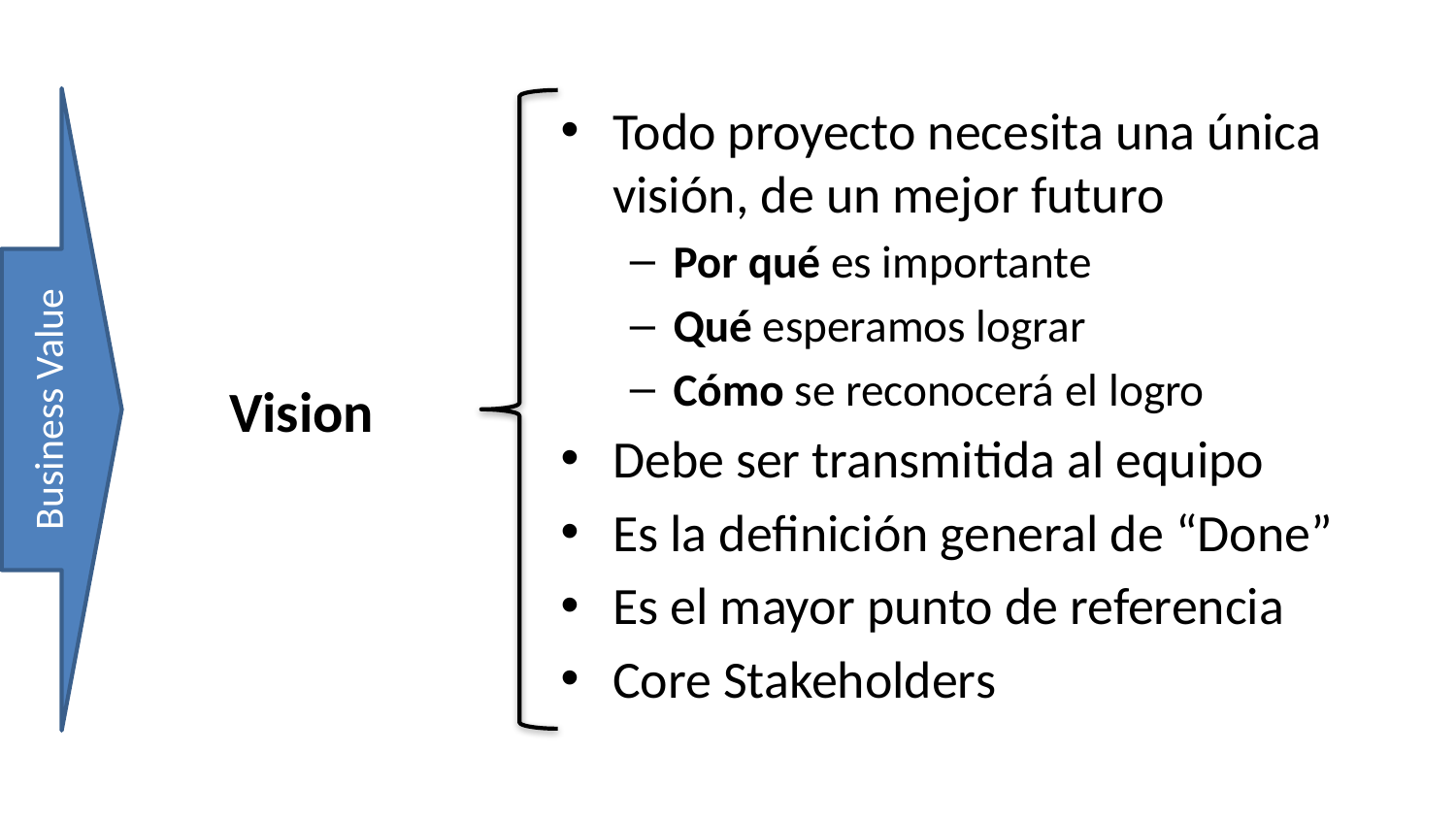

Todo proyecto necesita una única visión, de un mejor futuro
Por qué es importante
Qué esperamos lograr
Cómo se reconocerá el logro
Debe ser transmitida al equipo
Es la definición general de “Done”
Es el mayor punto de referencia
Core Stakeholders
# Vision
Business Value